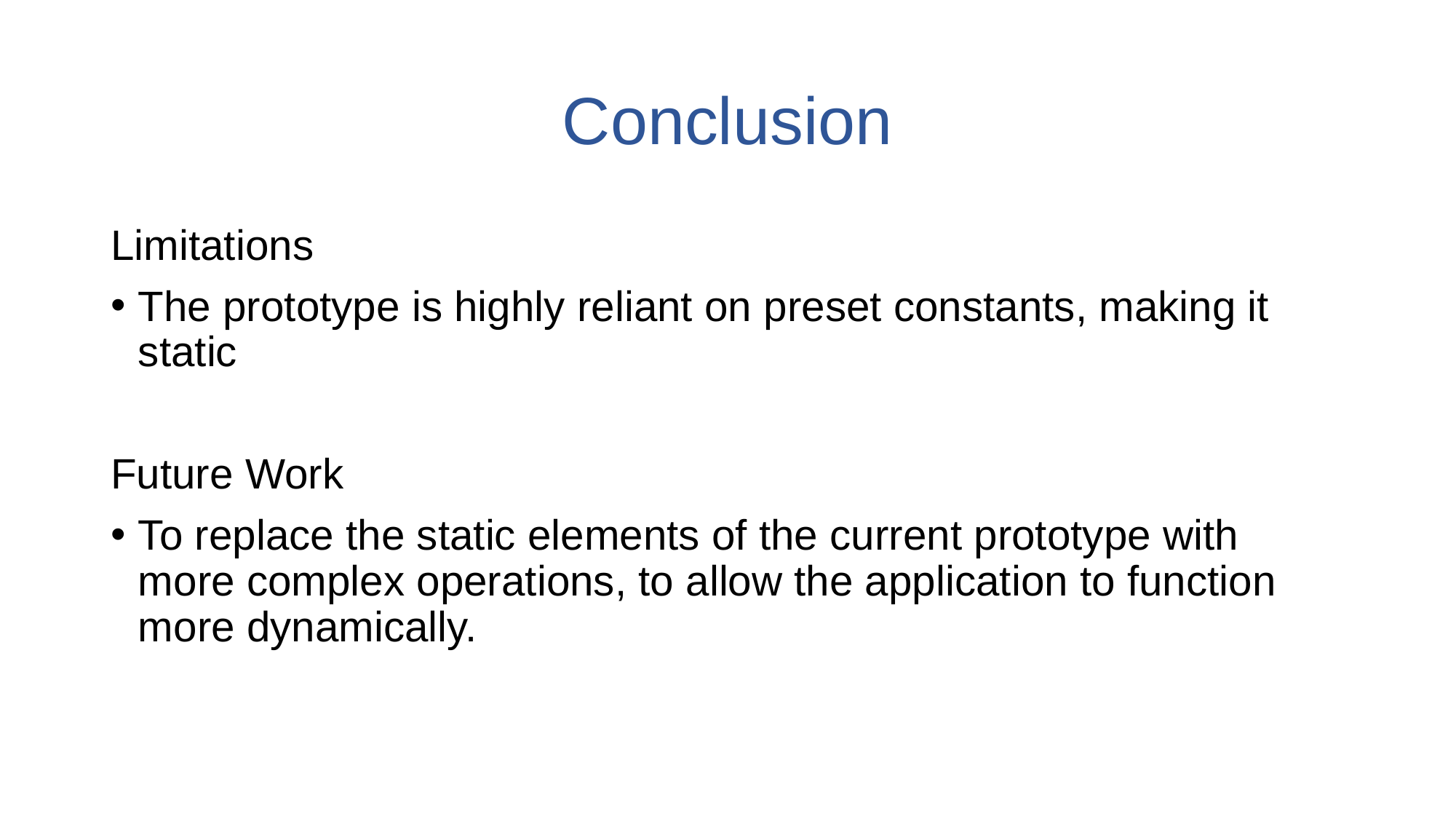

# Conclusion
Limitations
The prototype is highly reliant on preset constants, making it static

Future Work
To replace the static elements of the current prototype with more complex operations, to allow the application to function more dynamically.